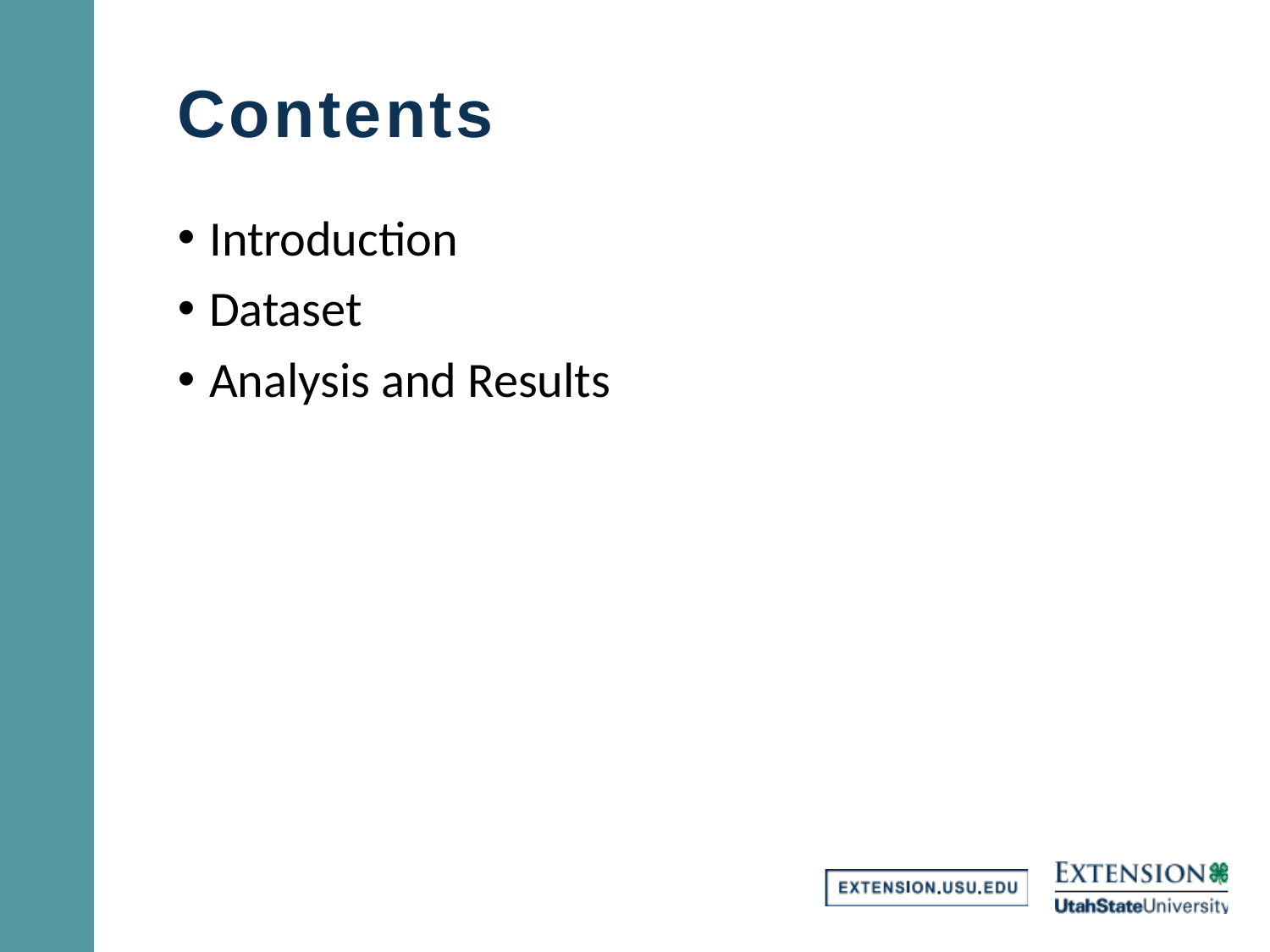

# Contents
Introduction
Dataset
Analysis and Results